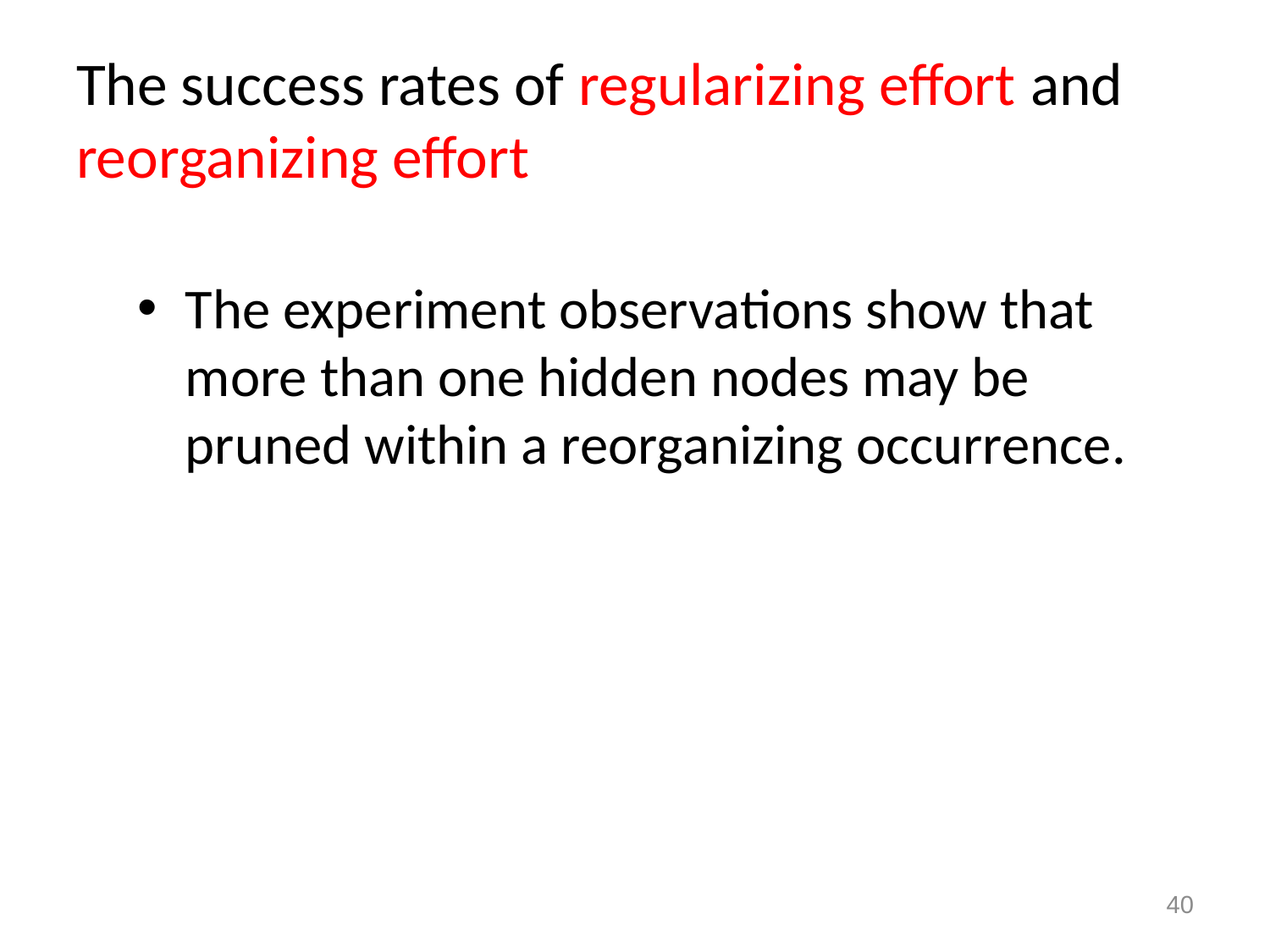

# The success rates of regularizing effort and reorganizing effort
The experiment observations show that more than one hidden nodes may be pruned within a reorganizing occurrence.
40